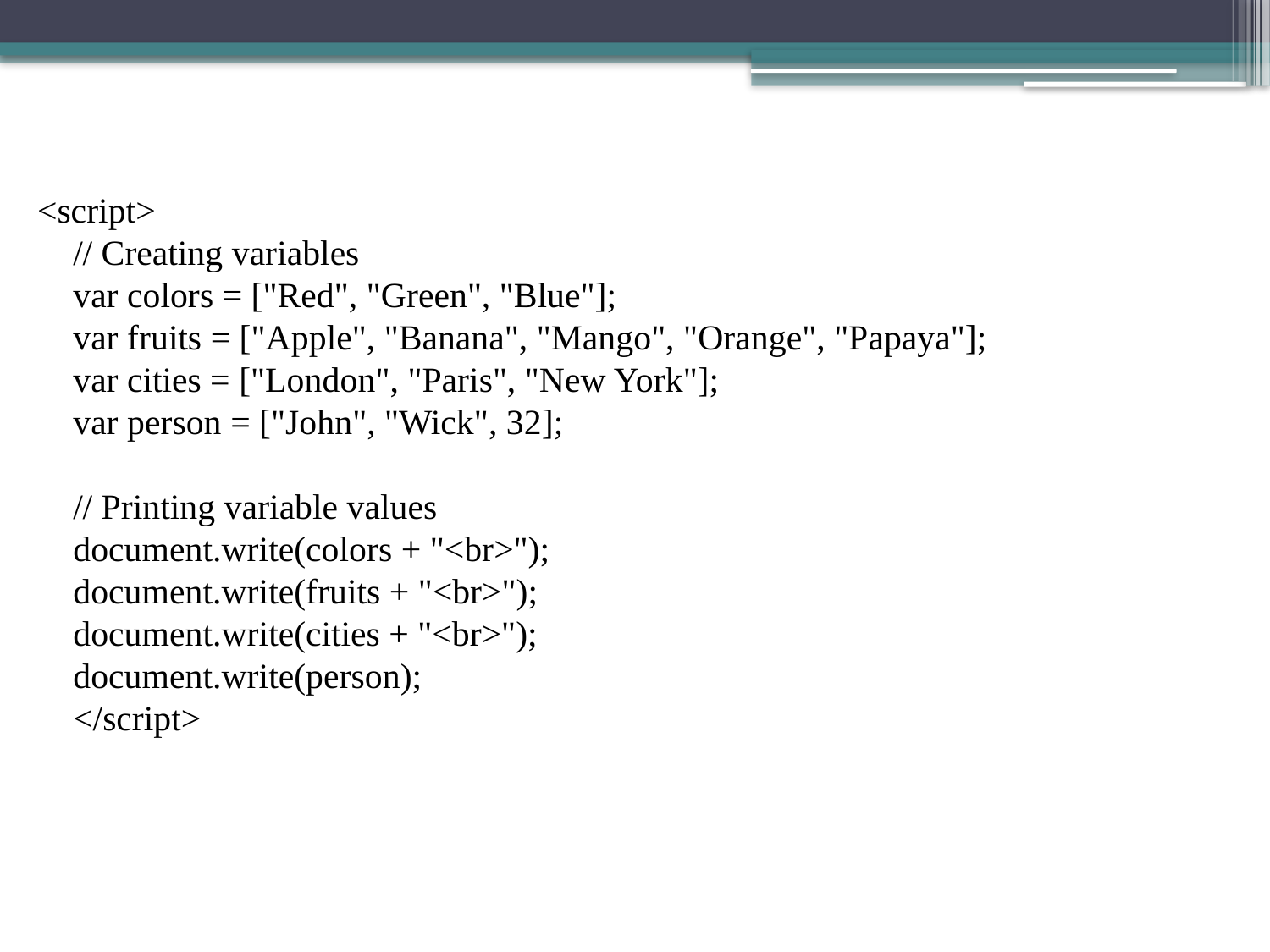

<script>
    // Creating variables
    var colors = ["Red", "Green", "Blue"];
    var fruits = ["Apple", "Banana", "Mango", "Orange", "Papaya"];
    var cities = ["London", "Paris", "New York"];
    var person = ["John", "Wick", 32];

    // Printing variable values
    document.write(colors + "<br>");
    document.write(fruits + "<br>");
    document.write(cities + "<br>");
    document.write(person);
    </script>